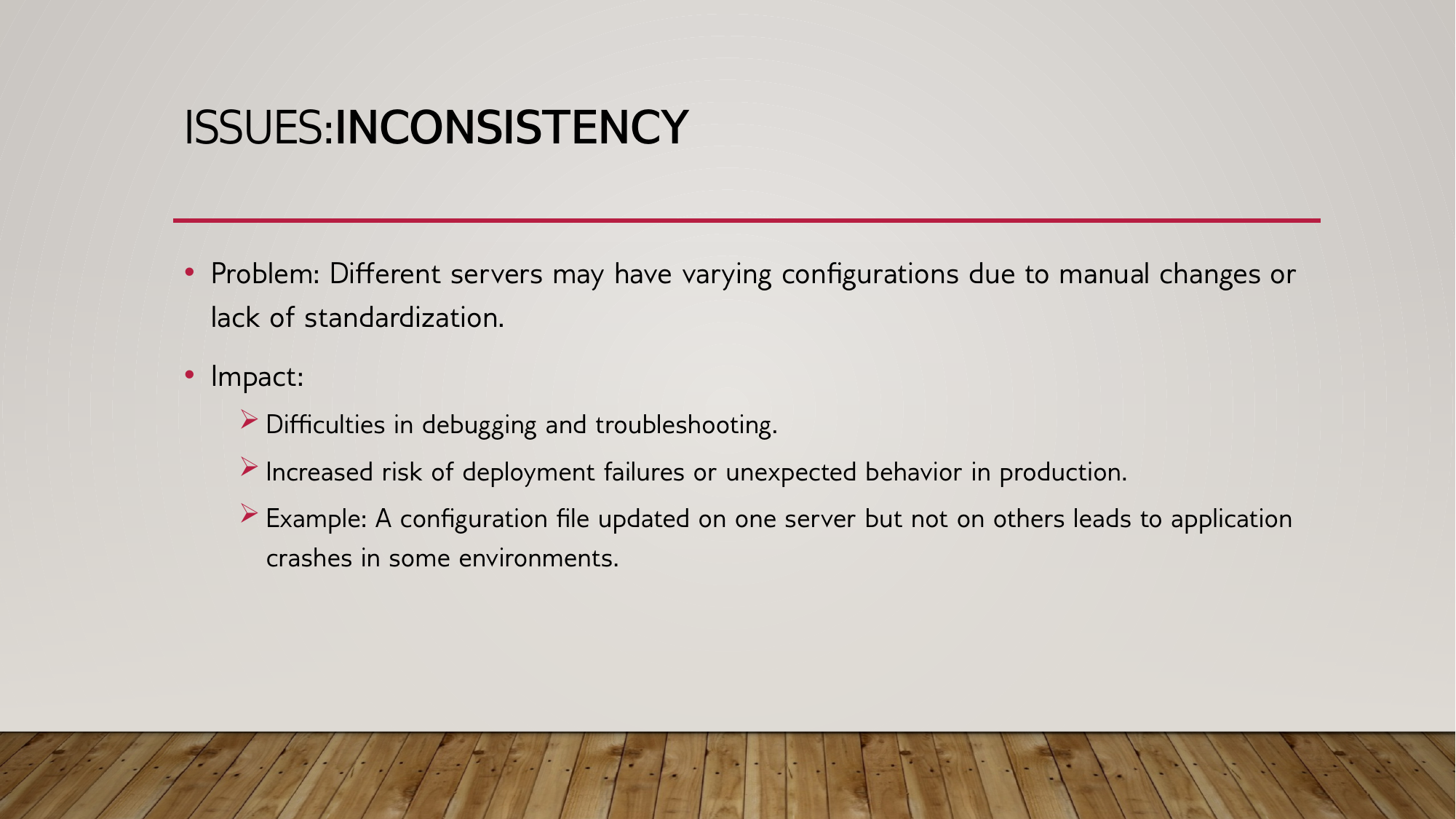

# Issues:Inconsistency
Problem: Different servers may have varying configurations due to manual changes or lack of standardization.
Impact:
Difficulties in debugging and troubleshooting.
Increased risk of deployment failures or unexpected behavior in production.
Example: A configuration file updated on one server but not on others leads to application crashes in some environments.